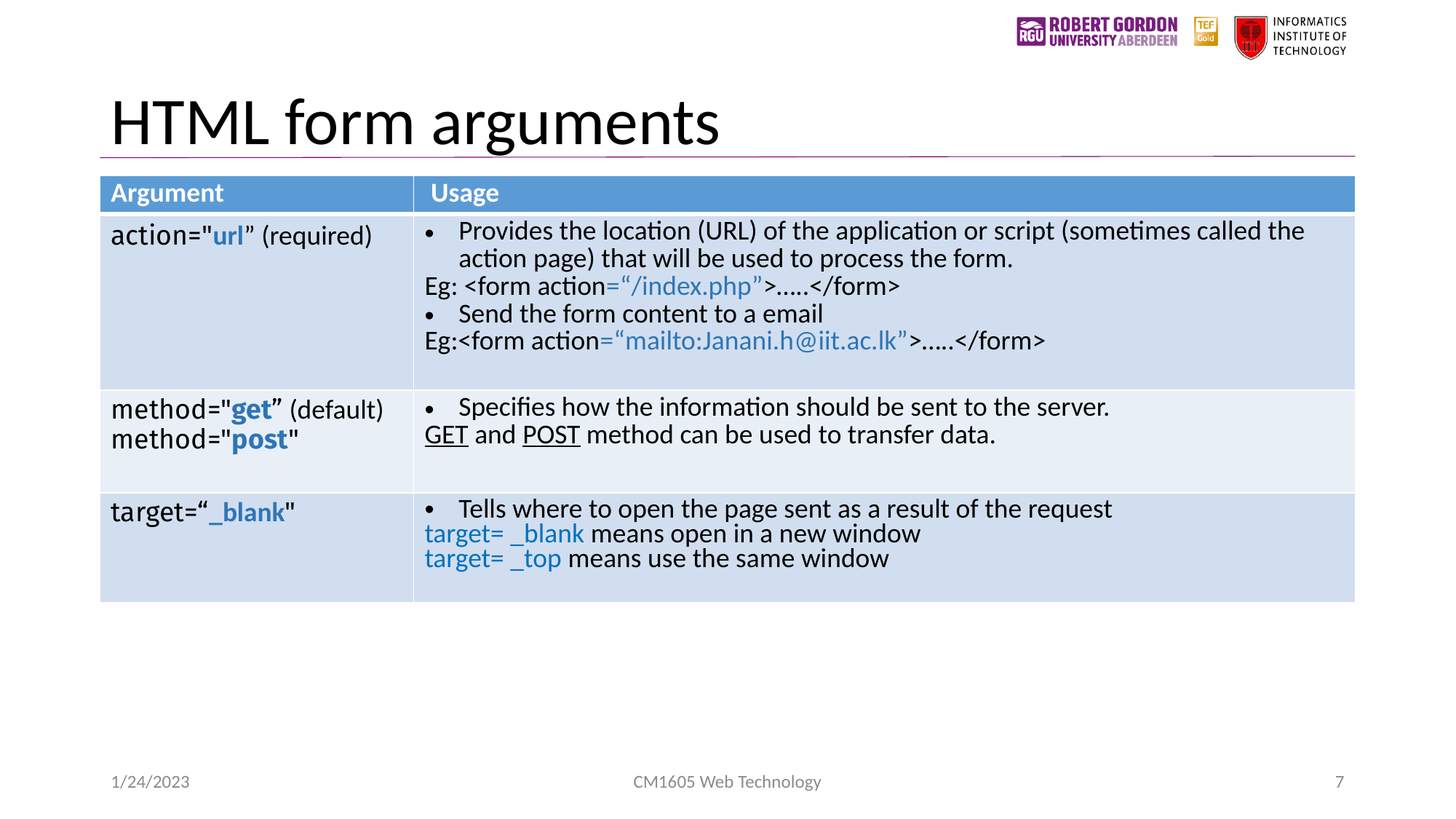

# HTML form arguments
| Argument | Usage |
| --- | --- |
| action="url” (required) | Provides the location (URL) of the application or script (sometimes called the action page) that will be used to process the form. Eg: <form action=“/index.php”>…..</form> Send the form content to a email Eg:<form action=“mailto:Janani.h@iit.ac.lk”>…..</form> |
| method="get” (default) method="post" | Specifies how the information should be sent to the server. GET and POST method can be used to transfer data. |
| target=“\_blank" | Tells where to open the page sent as a result of the request target= \_blank means open in a new window target= \_top means use the same window |
1/24/2023
CM1605 Web Technology
7